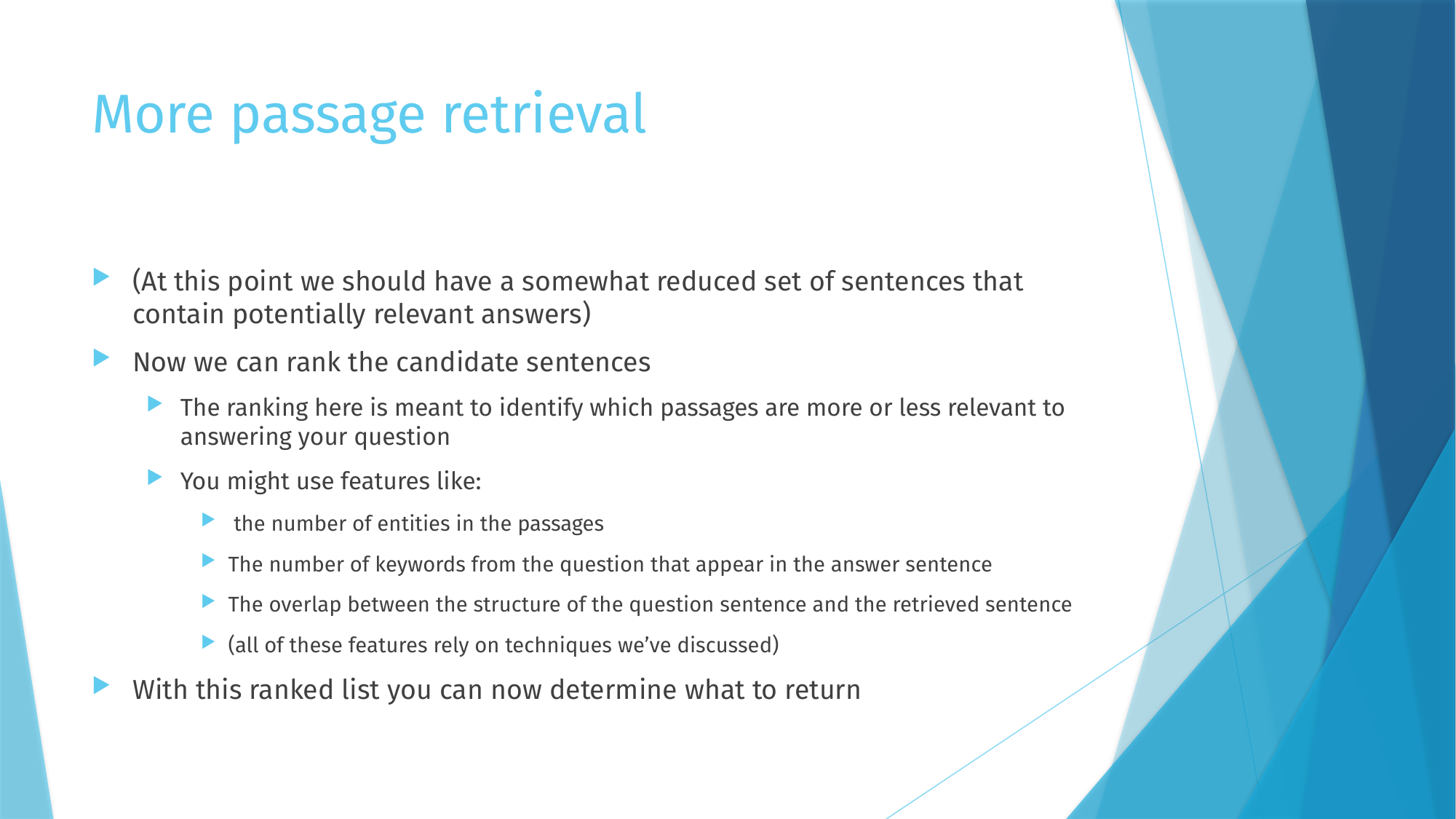

# More passage retrieval
(At this point we should have a somewhat reduced set of sentences that contain potentially relevant answers)
Now we can rank the candidate sentences
The ranking here is meant to identify which passages are more or less relevant to answering your question
You might use features like:
 the number of entities in the passages
The number of keywords from the question that appear in the answer sentence
The overlap between the structure of the question sentence and the retrieved sentence
(all of these features rely on techniques we’ve discussed)
With this ranked list you can now determine what to return